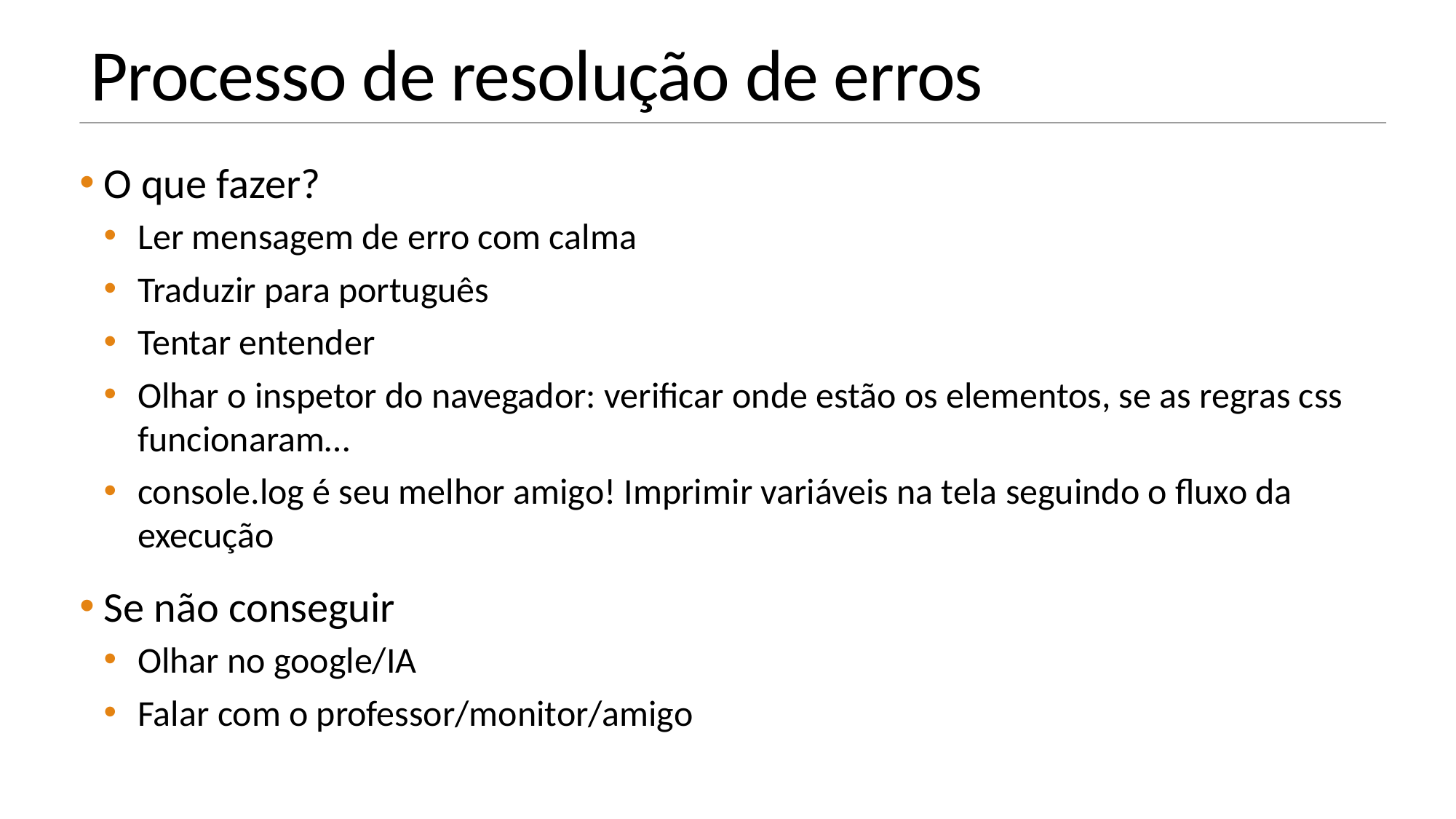

Processo de resolução de erros
 O que fazer?
Ler mensagem de erro com calma
Traduzir para português
Tentar entender
Olhar o inspetor do navegador: verificar onde estão os elementos, se as regras css funcionaram…
console.log é seu melhor amigo! Imprimir variáveis na tela seguindo o fluxo da execução
 Se não conseguir
Olhar no google/IA
Falar com o professor/monitor/amigo